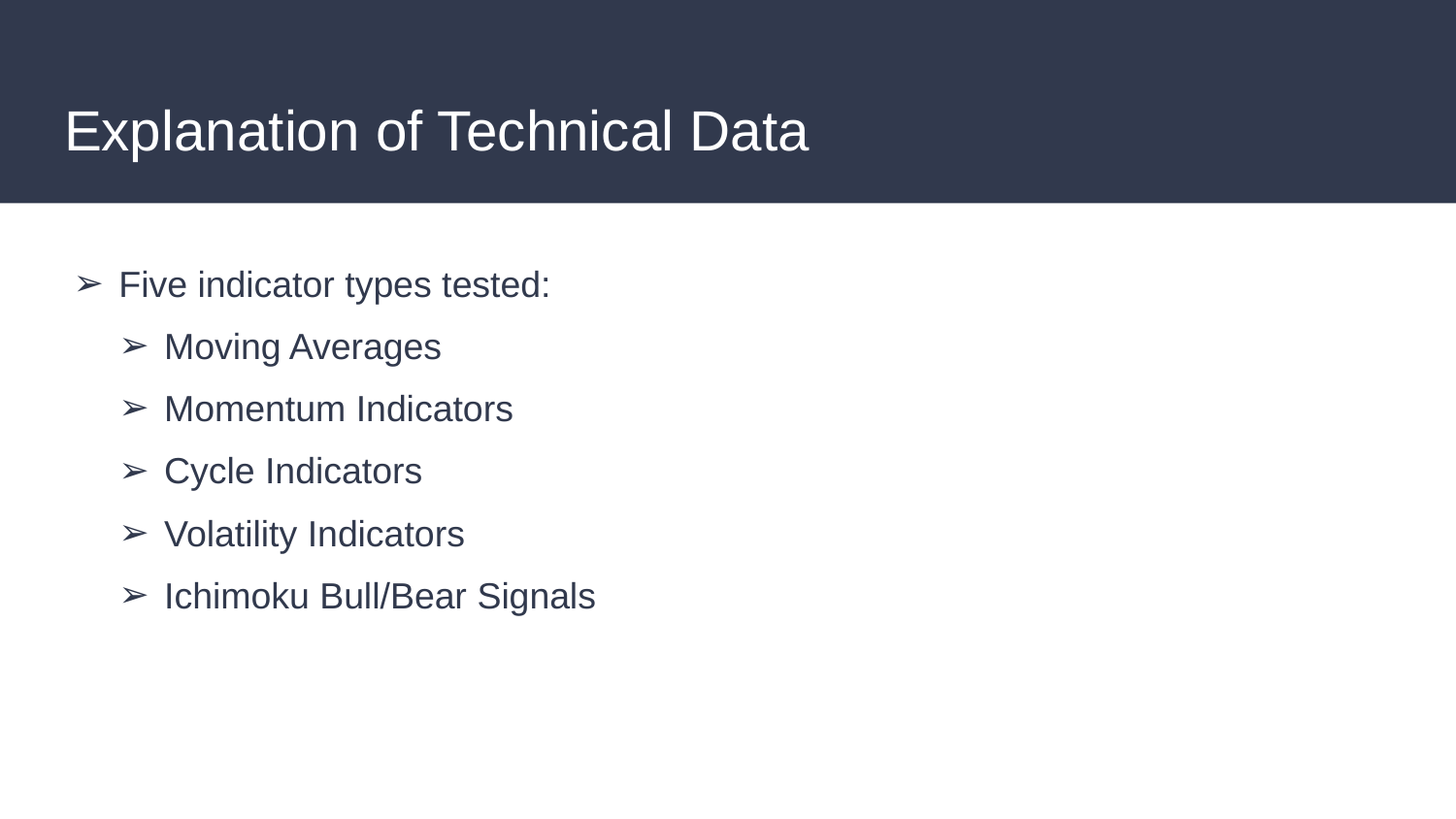

# Explanation of Technical Data
Five indicator types tested:
Moving Averages
Momentum Indicators
Cycle Indicators
Volatility Indicators
Ichimoku Bull/Bear Signals